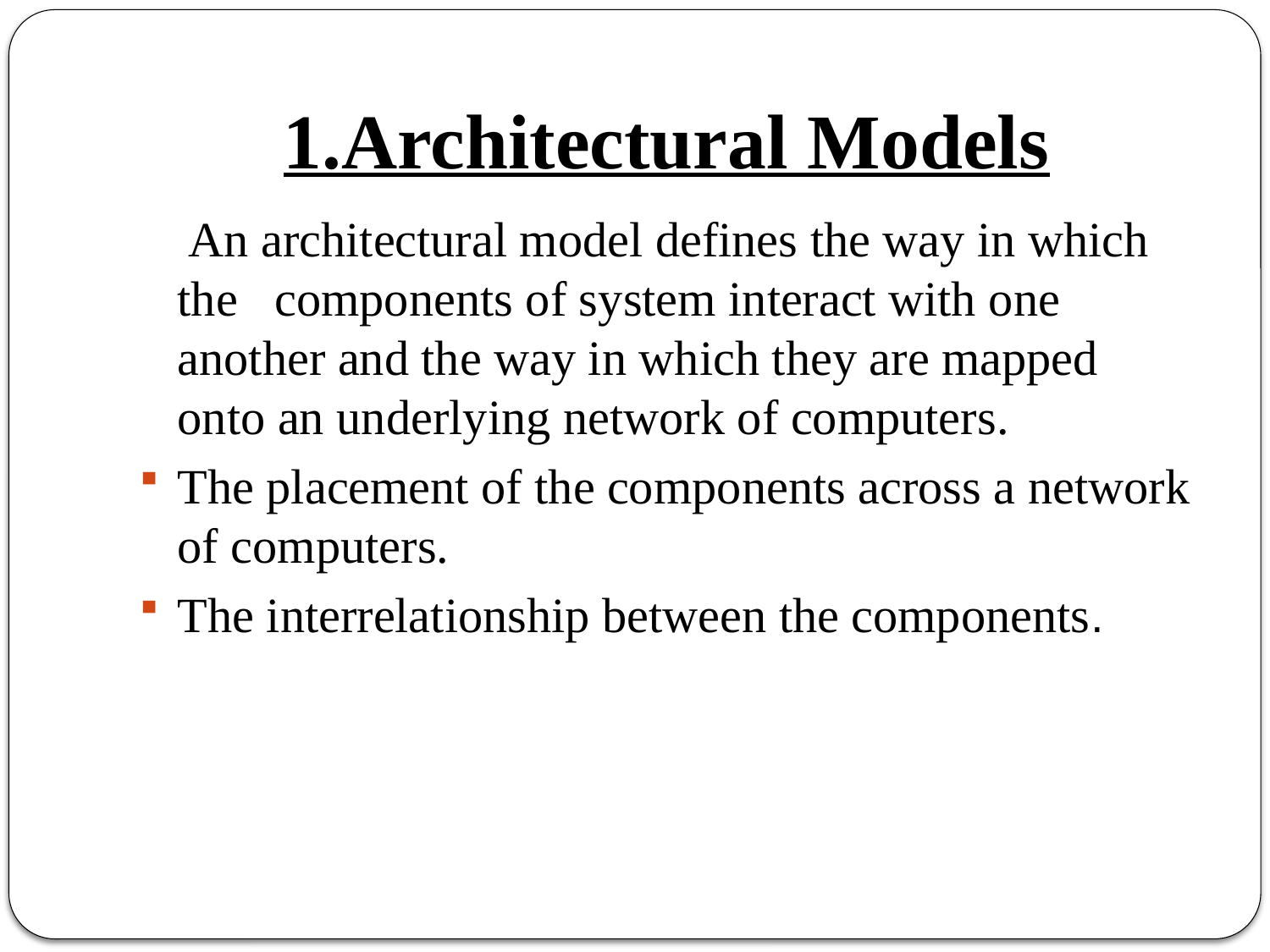

# 1.Architectural Models
    An architectural model defines the way in which the   components of system interact with one another and the way in which they are mapped onto an underlying network of computers.
The placement of the components across a network of computers.
The interrelationship between the components.